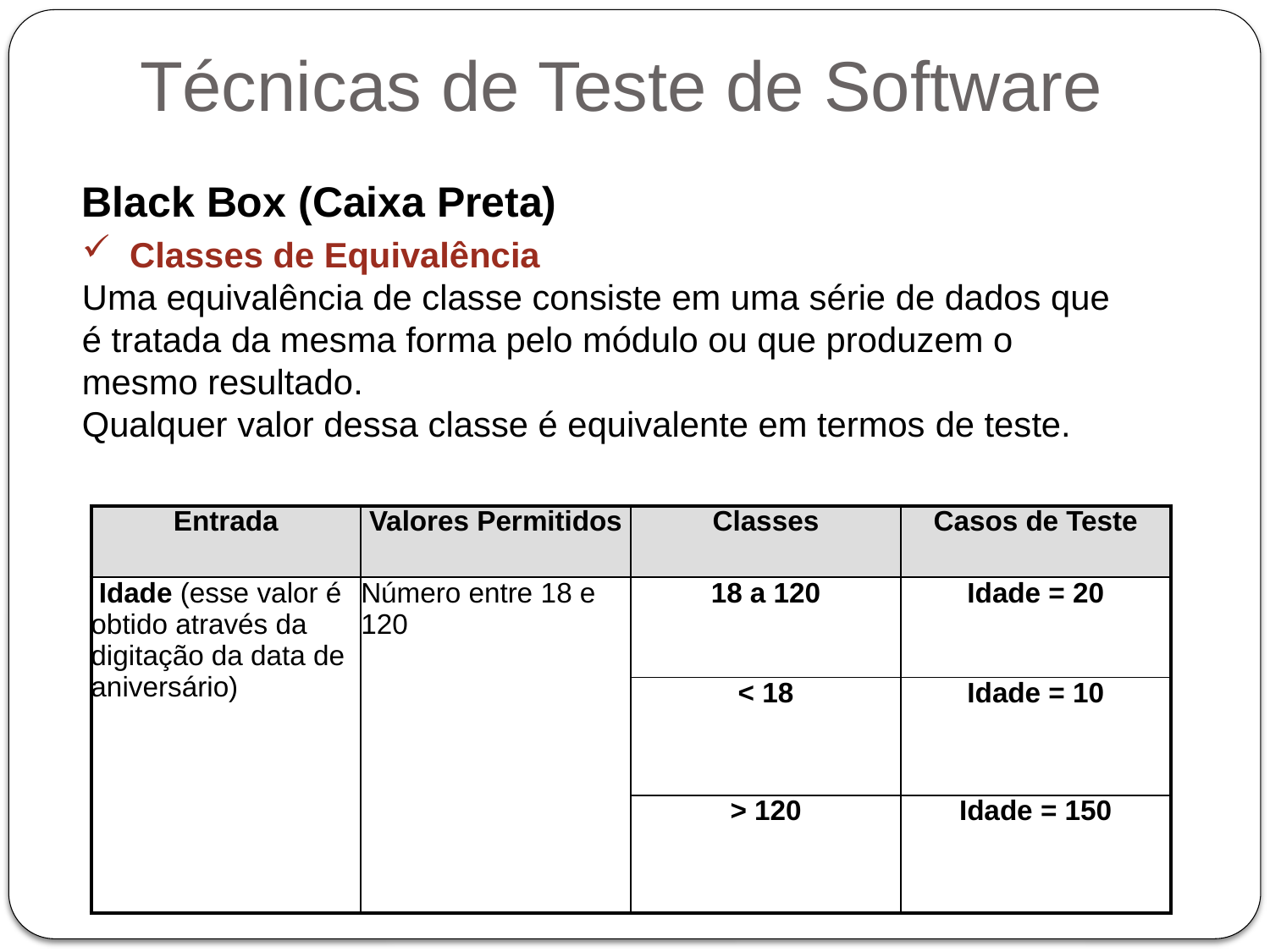

# Técnicas de Teste de Software
Black Box (Caixa Preta)
Classes de Equivalência
Uma equivalência de classe consiste em uma série de dados que é tratada da mesma forma pelo módulo ou que produzem o mesmo resultado.
Qualquer valor dessa classe é equivalente em termos de teste.
| Entrada | Valores Permitidos | Classes | Casos de Teste |
| --- | --- | --- | --- |
| Idade (esse valor é obtido através da digitação da data de aniversário) | Número entre 18 e 120 | 18 a 120 | Idade = 20 |
|  |  | < 18 | Idade = 10 |
|  |  | > 120 | Idade = 150 |